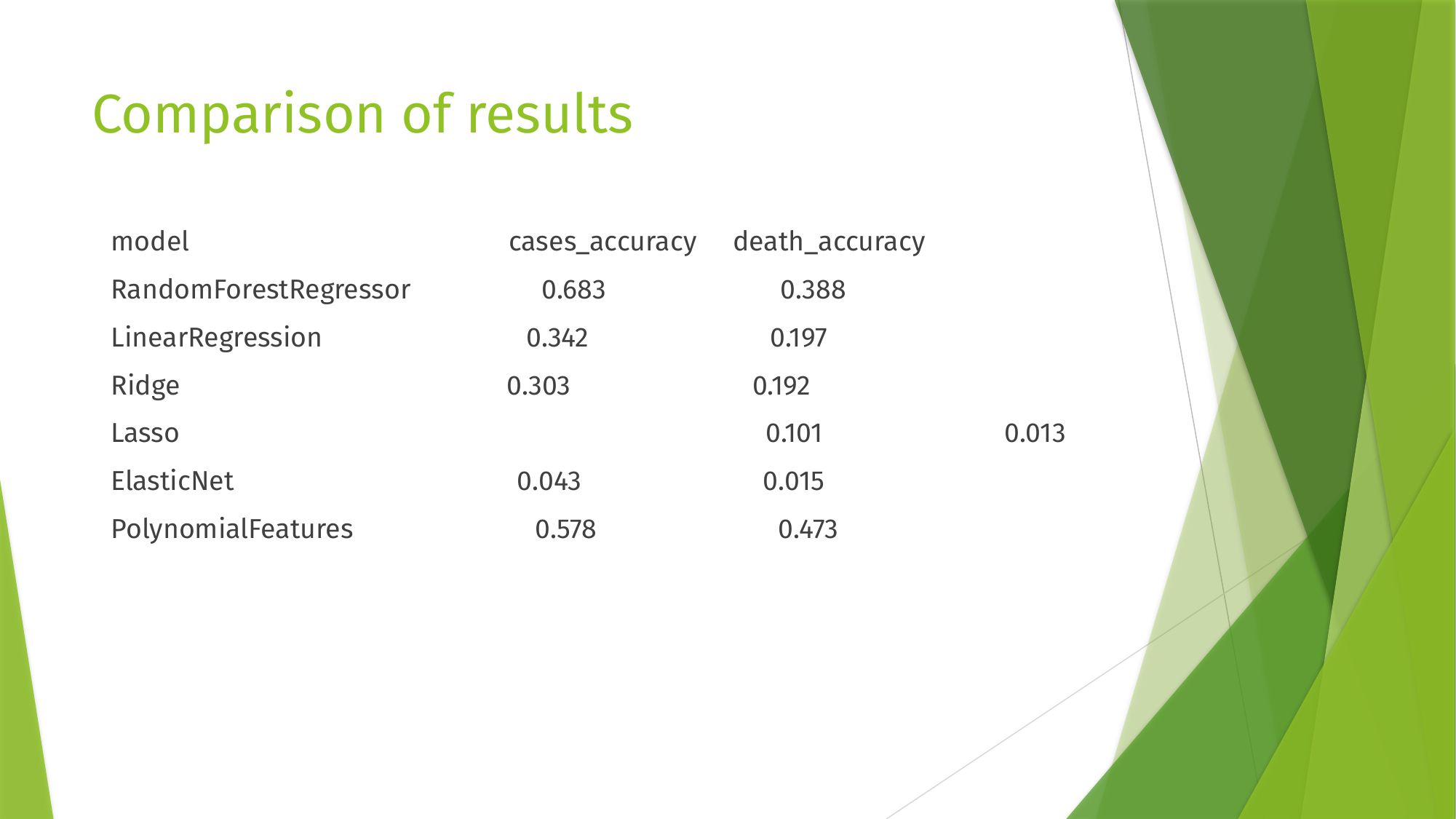

# Comparison of results
model                                            cases_accuracy     death_accuracy
RandomForestRegressor                  0.683                        0.388
LinearRegression                            0.342                         0.197
Ridge                                             0.303                         0.192
Lasso                         		      		0.101                         0.013
ElasticNet                                       0.043                         0.015
PolynomialFeatures                         0.578                         0.473